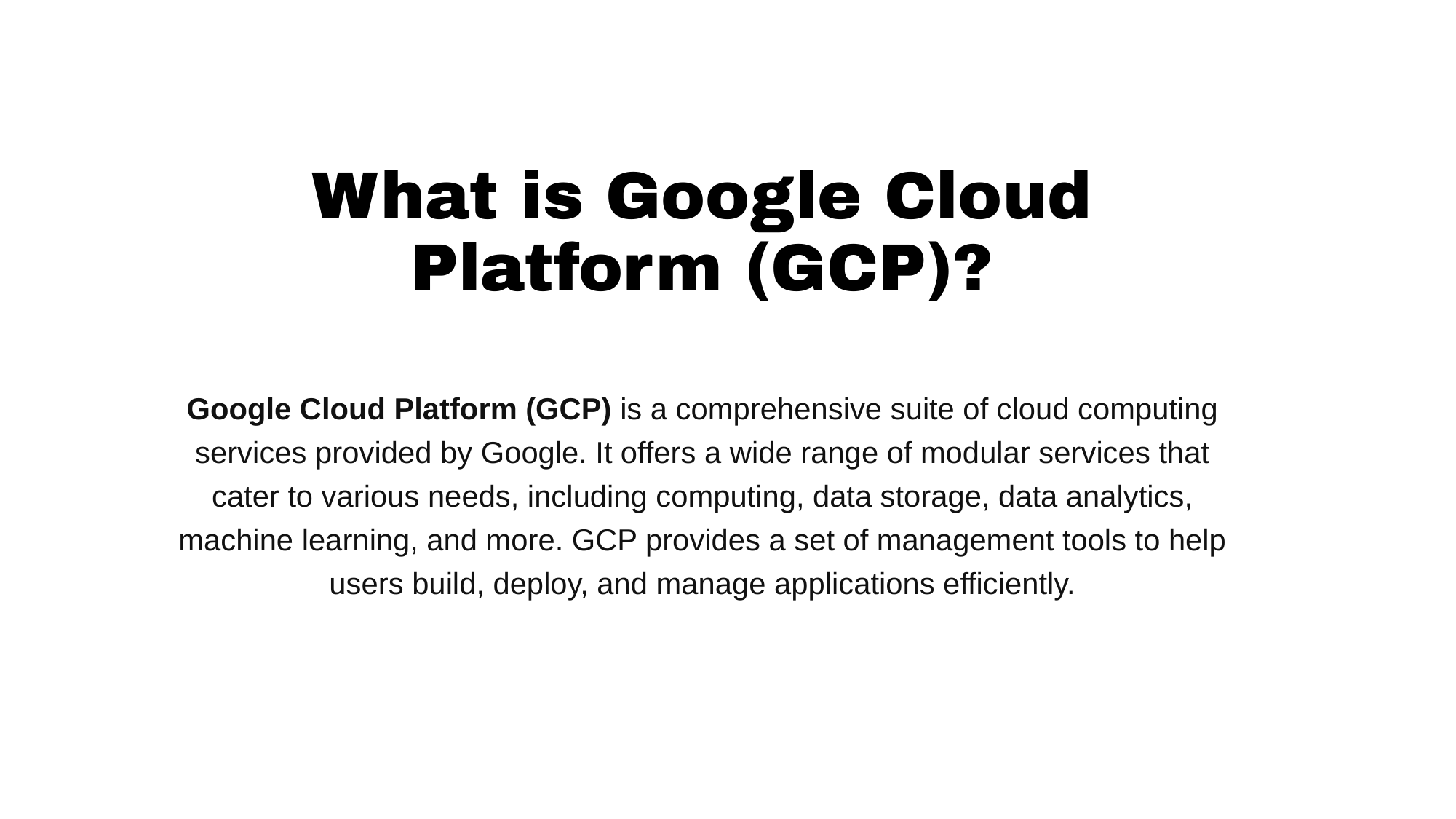

# What is Google Cloud Platform (GCP)?
Google Cloud Platform (GCP) is a comprehensive suite of cloud computing services provided by Google. It offers a wide range of modular services that cater to various needs, including computing, data storage, data analytics, machine learning, and more. GCP provides a set of management tools to help users build, deploy, and manage applications efficiently.